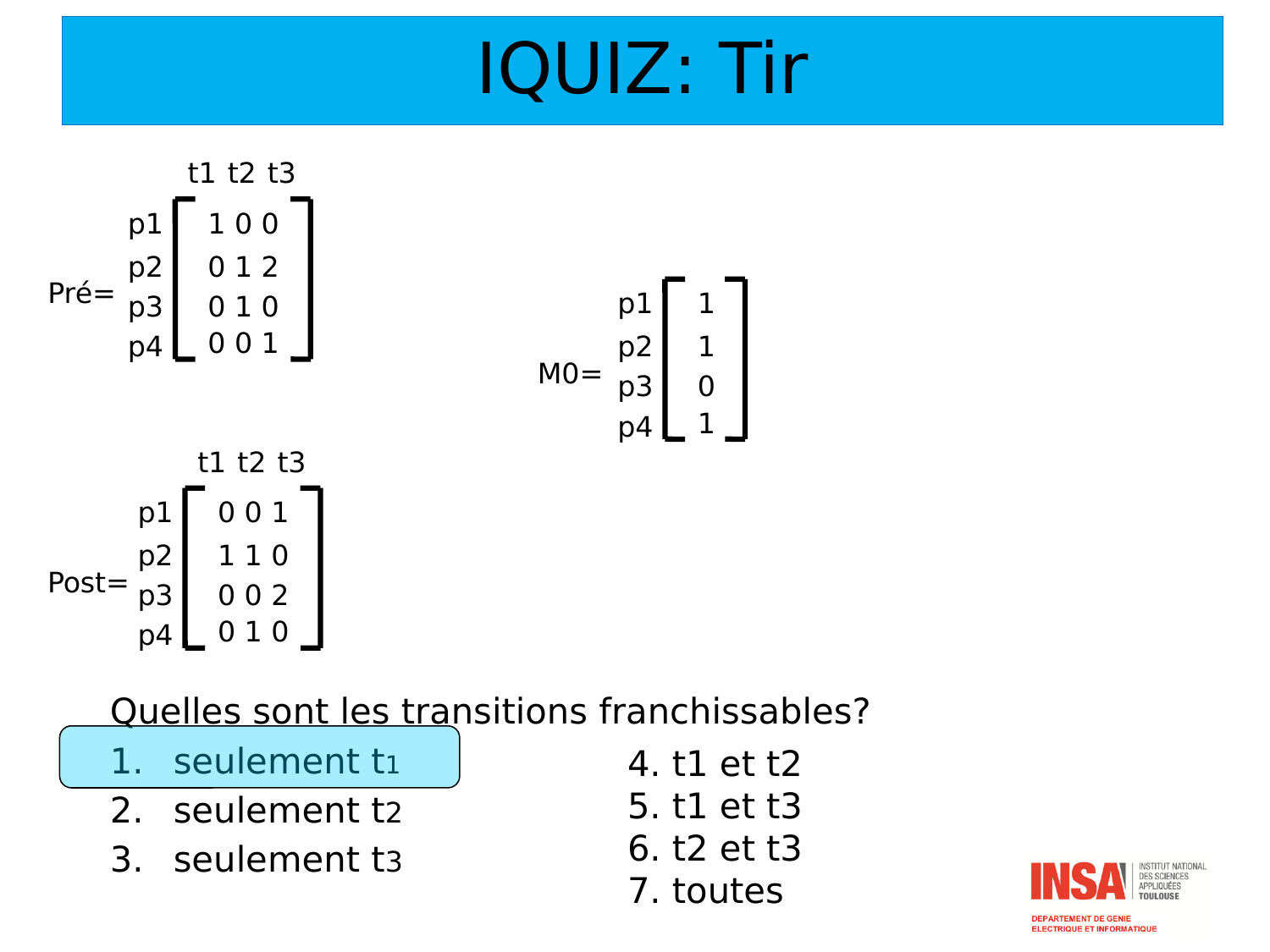

IQUIZ: Tir
t1
t2
t3
p1

1 0 0

p2
0 1 2
Pré=
p3
0 1 0
0 0 1
p4

t1
t2
t3
p1

0 0 1

p2
1 1 0
Post=
p3
0 0 2
0 1 0
p4

p1

1

p2
1
M0=
p3
0
1
p4

Quelles sont les transitions franchissables?
seulement t1
seulement t2
seulement t3

4. t1 et t2
5. t1 et t3
6. t2 et t3
7. toutes